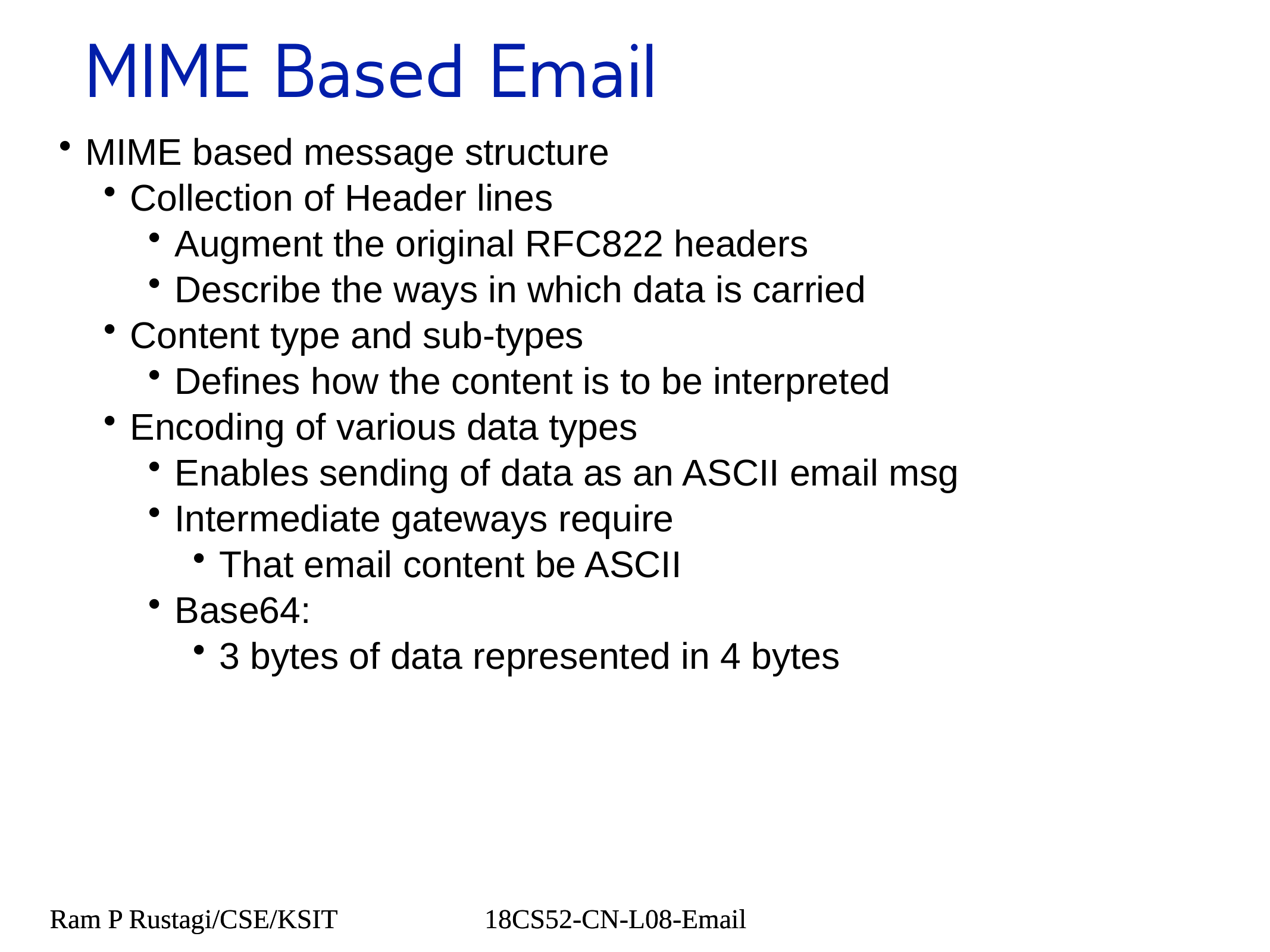

# MIME Based Email
MIME based message structure
Collection of Header lines
Augment the original RFC822 headers
Describe the ways in which data is carried
Content type and sub-types
Defines how the content is to be interpreted
Encoding of various data types
Enables sending of data as an ASCII email msg
Intermediate gateways require
That email content be ASCII
Base64:
3 bytes of data represented in 4 bytes
18
Ram P Rustagi/CSE/KSIT
18CS52-CN-L08-Email